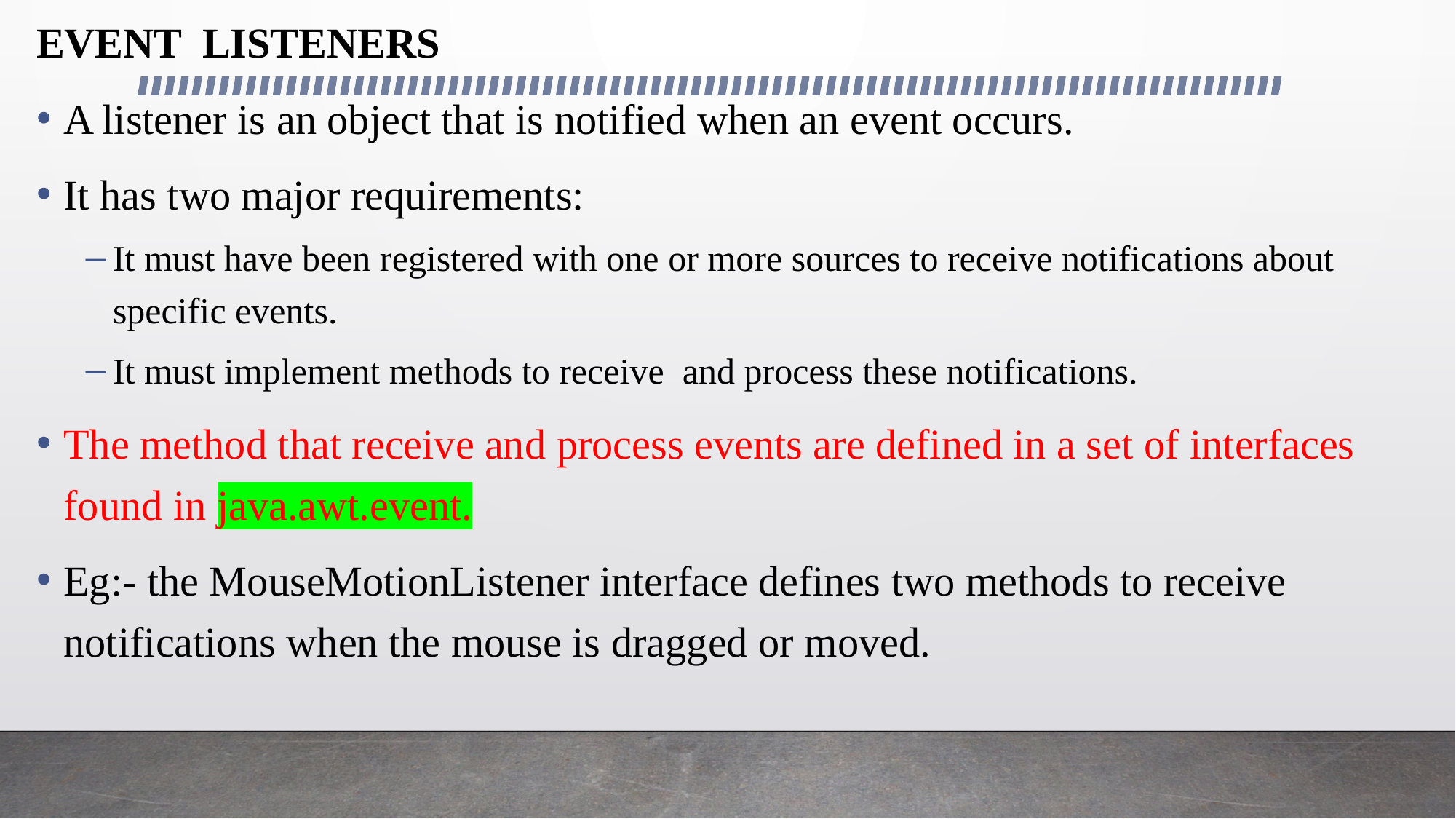

EVENT  LISTENERS
A listener is an object that is notified when an event occurs.
It has two major requirements:
It must have been registered with one or more sources to receive notifications about specific events.
It must implement methods to receive  and process these notifications.
The method that receive and process events are defined in a set of interfaces found in java.awt.event.
Eg:- the MouseMotionListener interface defines two methods to receive notifications when the mouse is dragged or moved.